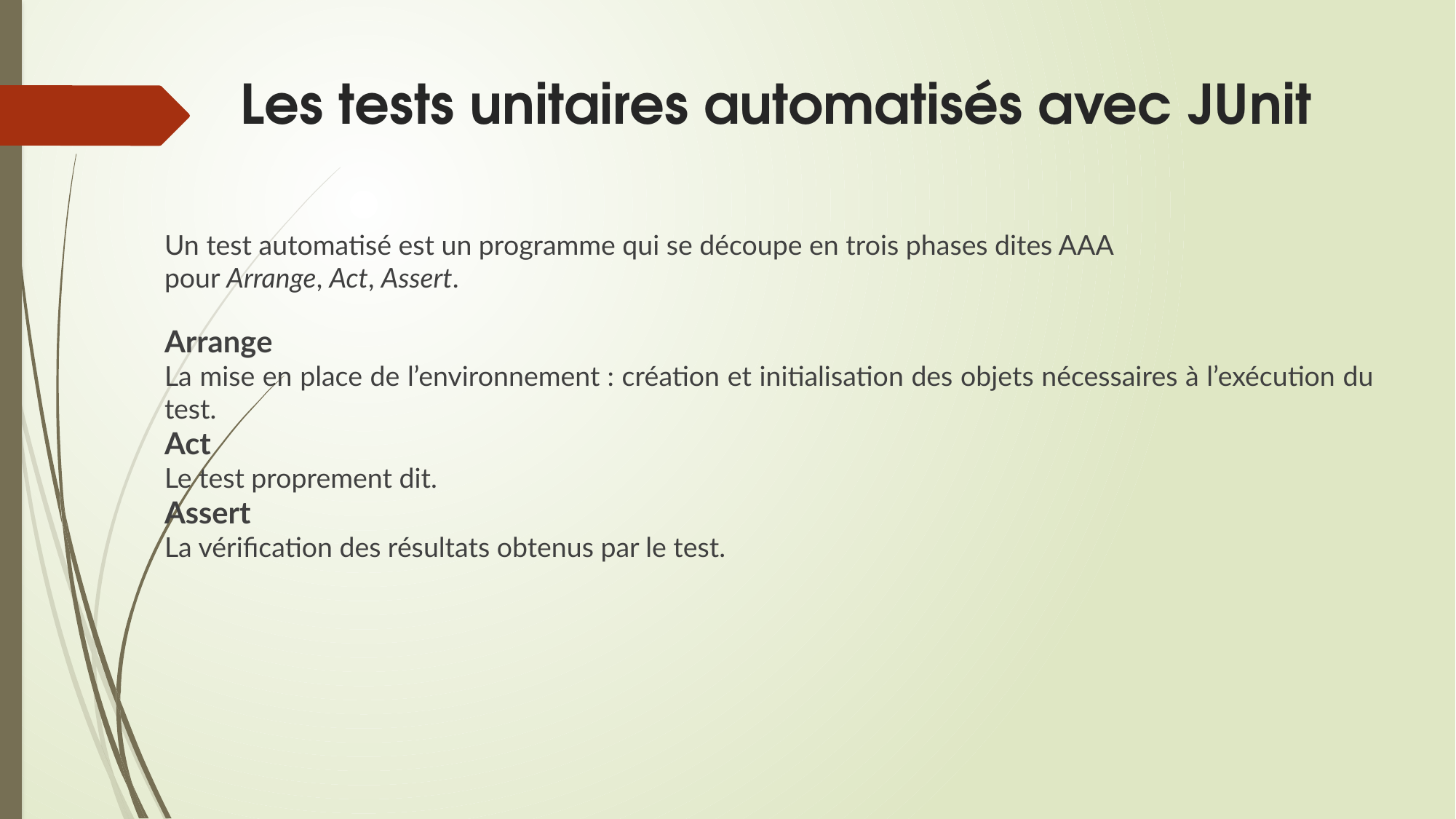

# Les tests unitaires automatisés avec JUnit
Un test automatisé est un programme qui se découpe en trois phases dites AAA pour Arrange, Act, Assert.

Arrange
La mise en place de l’environnement : création et initialisation des objets nécessaires à l’exécution du test.
Act
Le test proprement dit.
Assert
La vérification des résultats obtenus par le test.